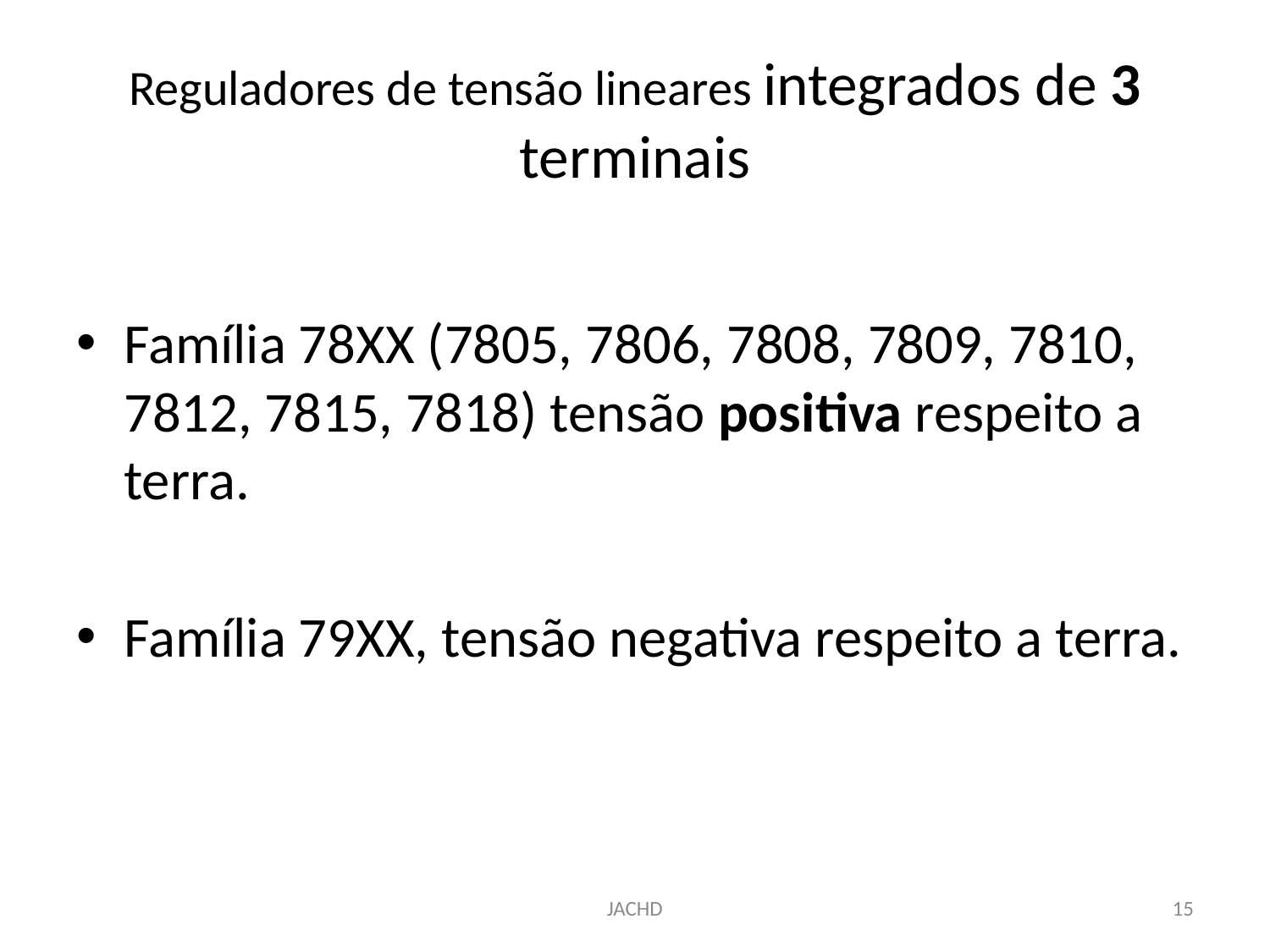

# Reguladores de tensão lineares integrados de 3 terminais

Família 78XX (7805, 7806, 7808, 7809, 7810, 7812, 7815, 7818) tensão positiva respeito a terra.

Família 79XX, tensão negativa respeito a terra.
JACHD
15